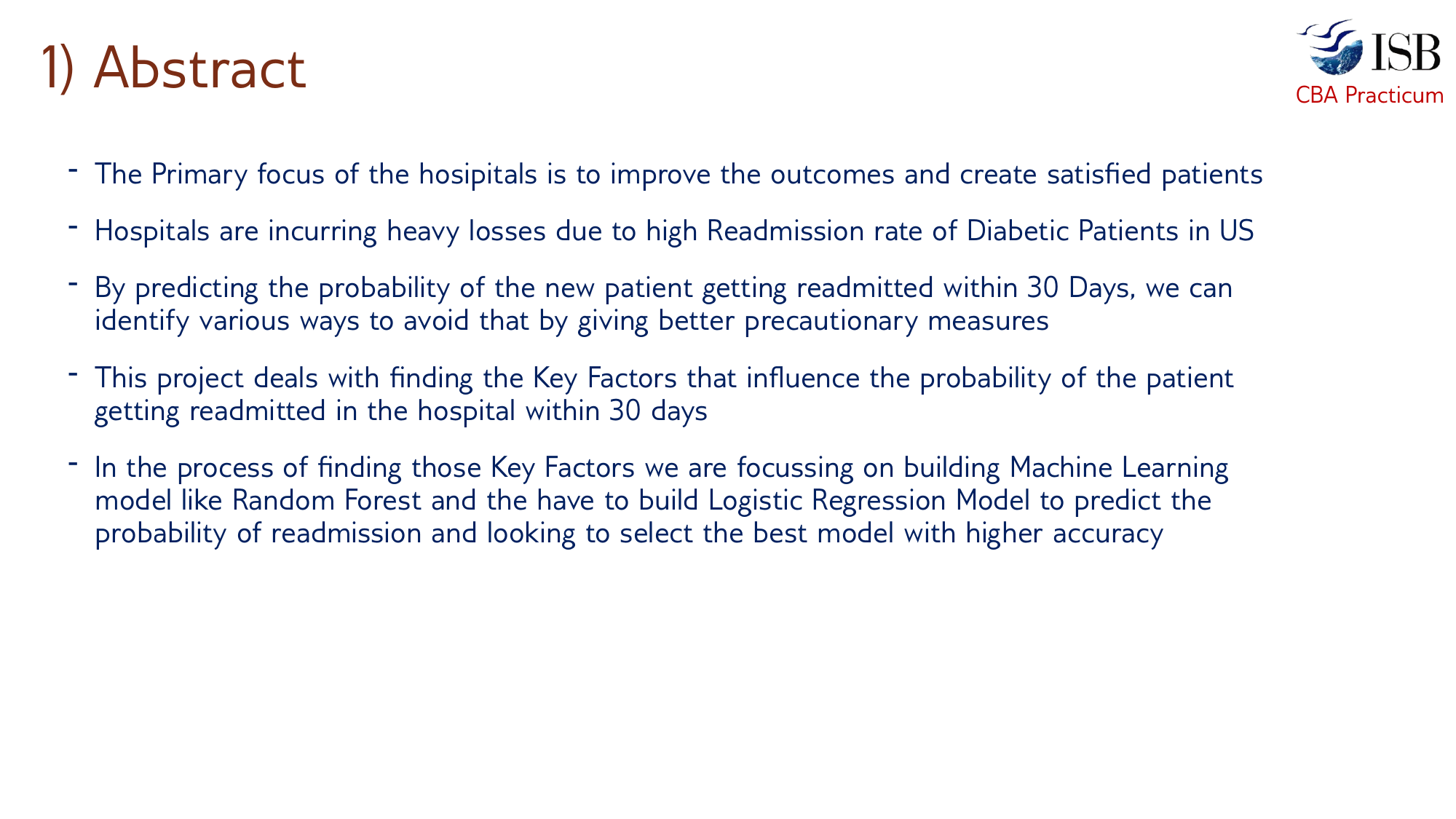

# 1) Abstract
The Primary focus of the hosipitals is to improve the outcomes and create satisfied patients
Hospitals are incurring heavy losses due to high Readmission rate of Diabetic Patients in US
By predicting the probability of the new patient getting readmitted within 30 Days, we can identify various ways to avoid that by giving better precautionary measures
This project deals with finding the Key Factors that influence the probability of the patient getting readmitted in the hospital within 30 days
In the process of finding those Key Factors we are focussing on building Machine Learning model like Random Forest and the have to build Logistic Regression Model to predict the probability of readmission and looking to select the best model with higher accuracy

2